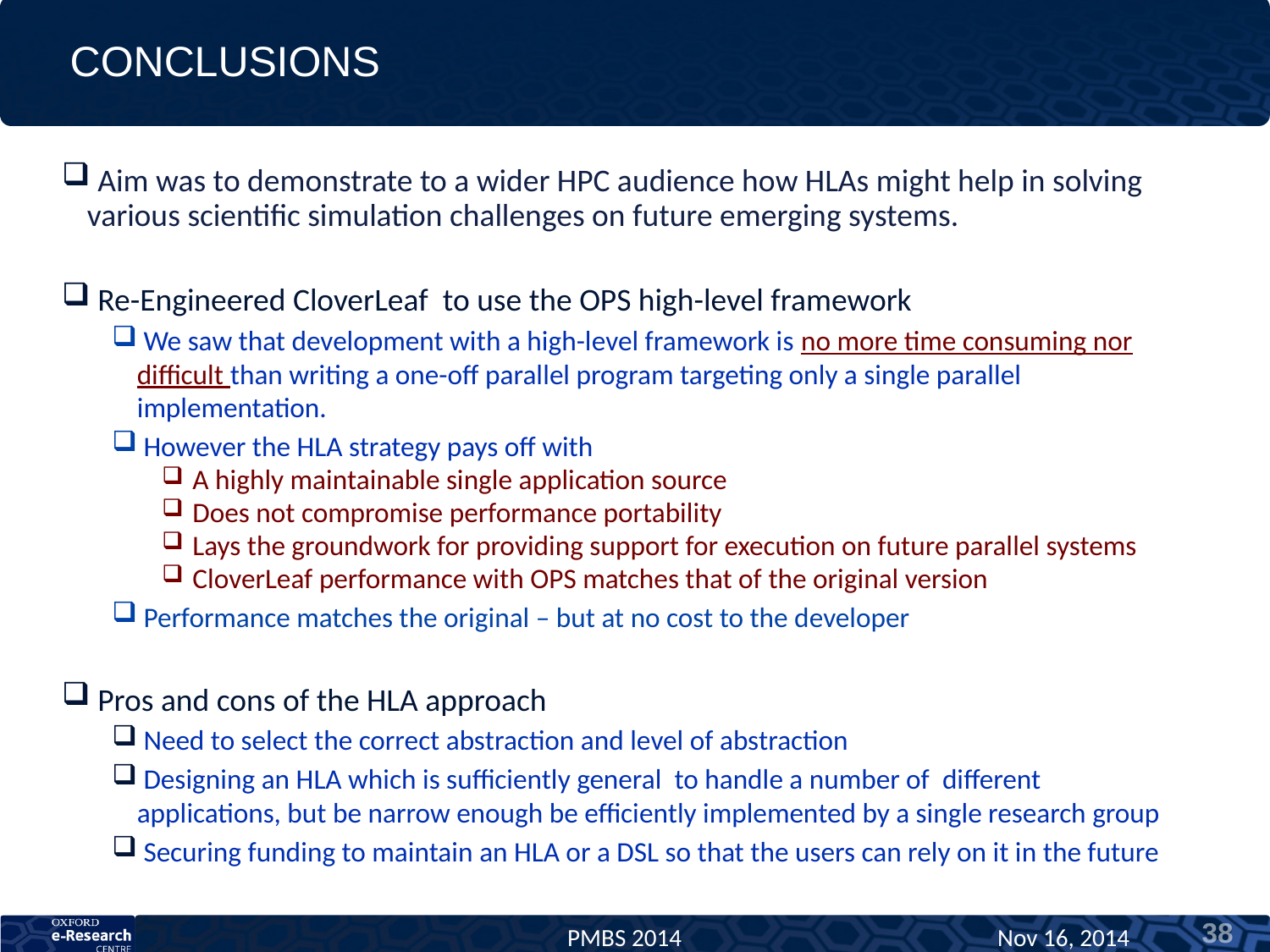

# Conclusions
 Aim was to demonstrate to a wider HPC audience how HLAs might help in solving various scientific simulation challenges on future emerging systems.

 Re-Engineered CloverLeaf  to use the OPS high-level framework
 We saw that development with a high-level framework is no more time consuming nor difficult than writing a one-off parallel program targeting only a single parallel implementation.
 However the HLA strategy pays off with
 A highly maintainable single application source
 Does not compromise performance portability
 Lays the groundwork for providing support for execution on future parallel systems
 CloverLeaf performance with OPS matches that of the original version
 Performance matches the original – but at no cost to the developer

 Pros and cons of the HLA approach
 Need to select the correct abstraction and level of abstraction
 Designing an HLA which is sufficiently general  to handle a number of  different applications, but be narrow enough be efficiently implemented by a single research group
 Securing funding to maintain an HLA or a DSL so that the users can rely on it in the future